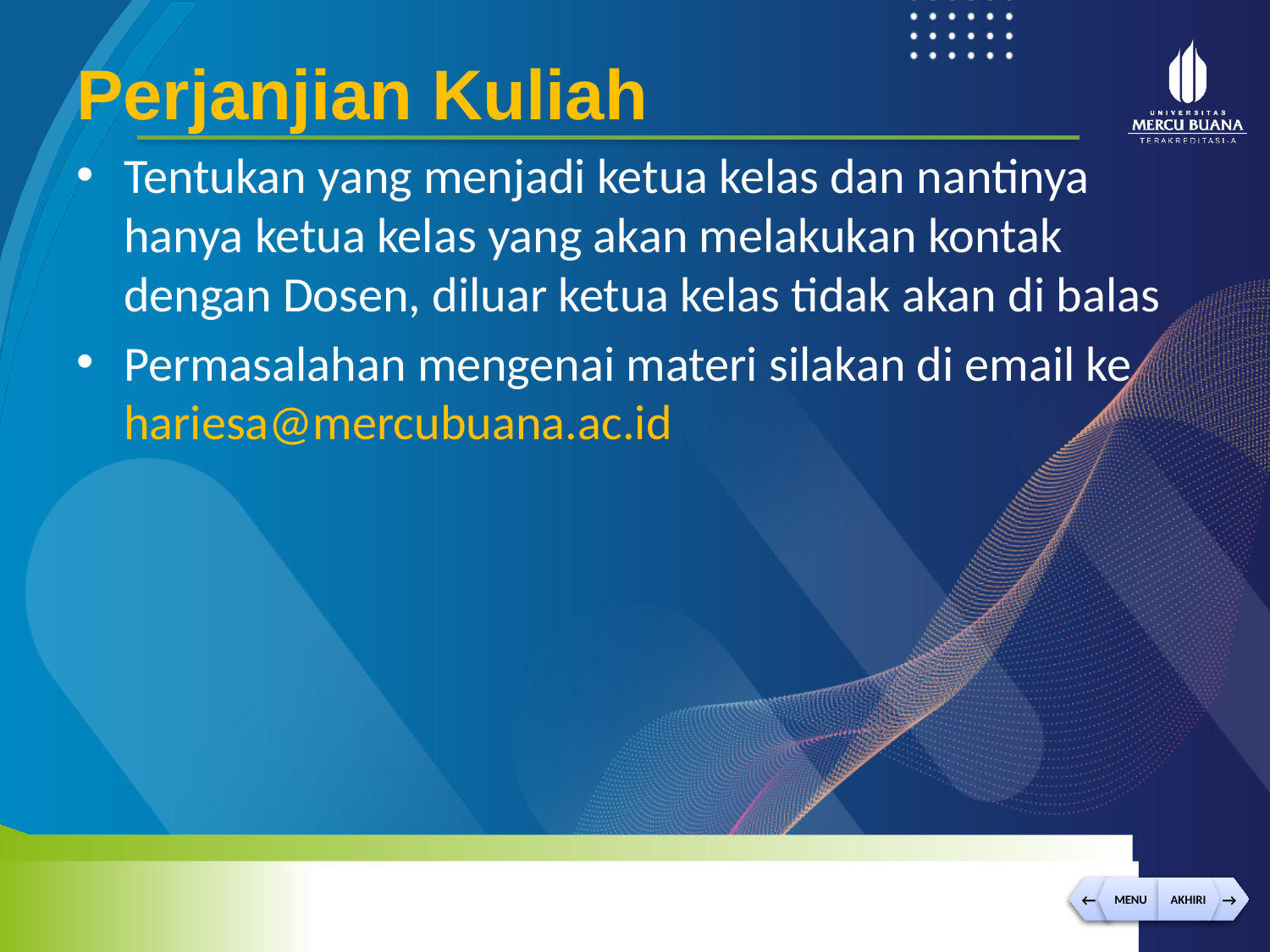

Perjanjian Kuliah
Tentukan yang menjadi ketua kelas dan nantinya hanya ketua kelas yang akan melakukan kontak dengan Dosen, diluar ketua kelas tidak akan di balas
Permasalahan mengenai materi silakan di email ke hariesa@mercubuana.ac.id